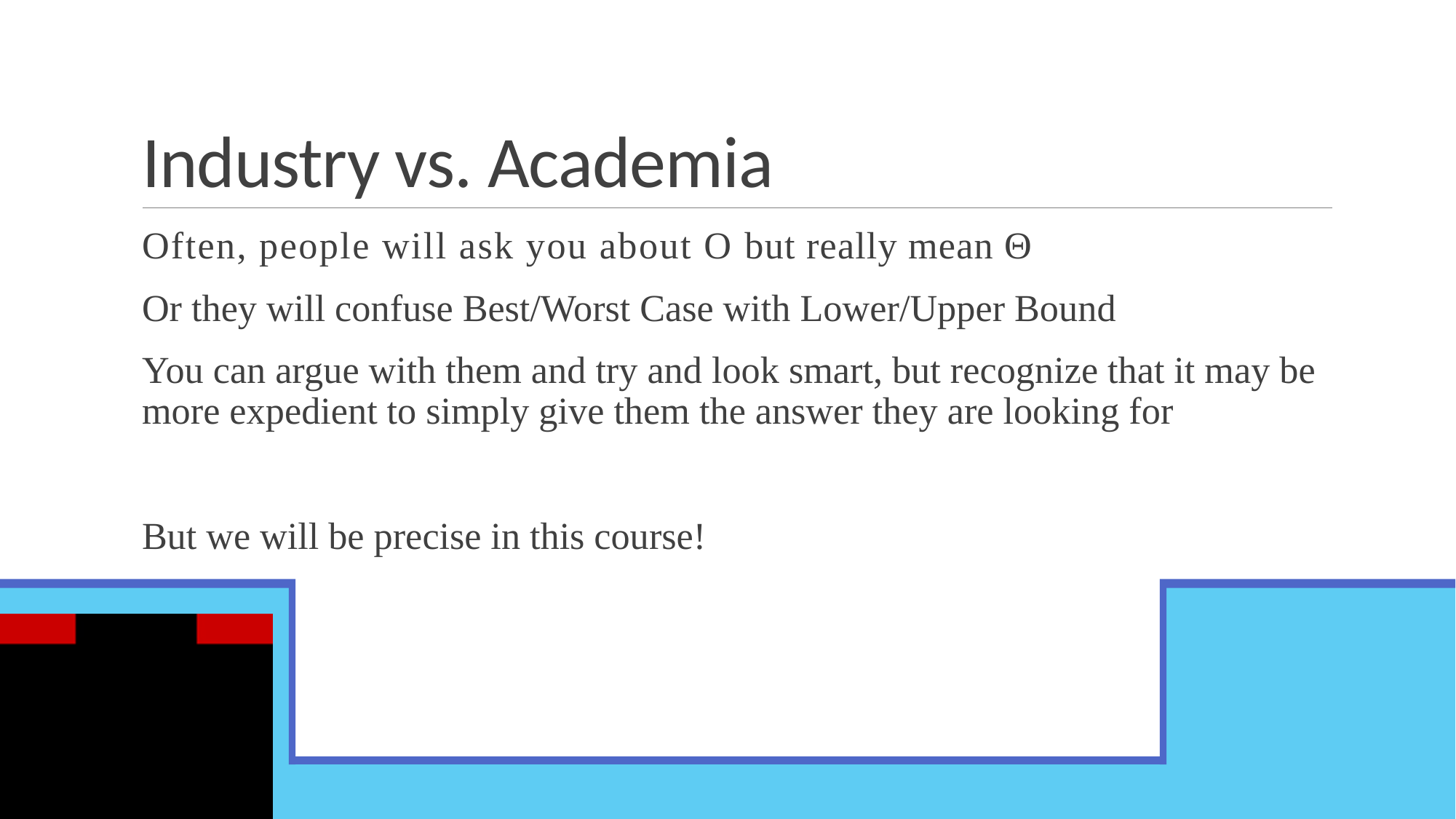

# Industry vs. Academia
Often, people will ask you about O but really mean Θ
Or they will confuse Best/Worst Case with Lower/Upper Bound
You can argue with them and try and look smart, but recognize that it may be more expedient to simply give them the answer they are looking for

But we will be precise in this course!